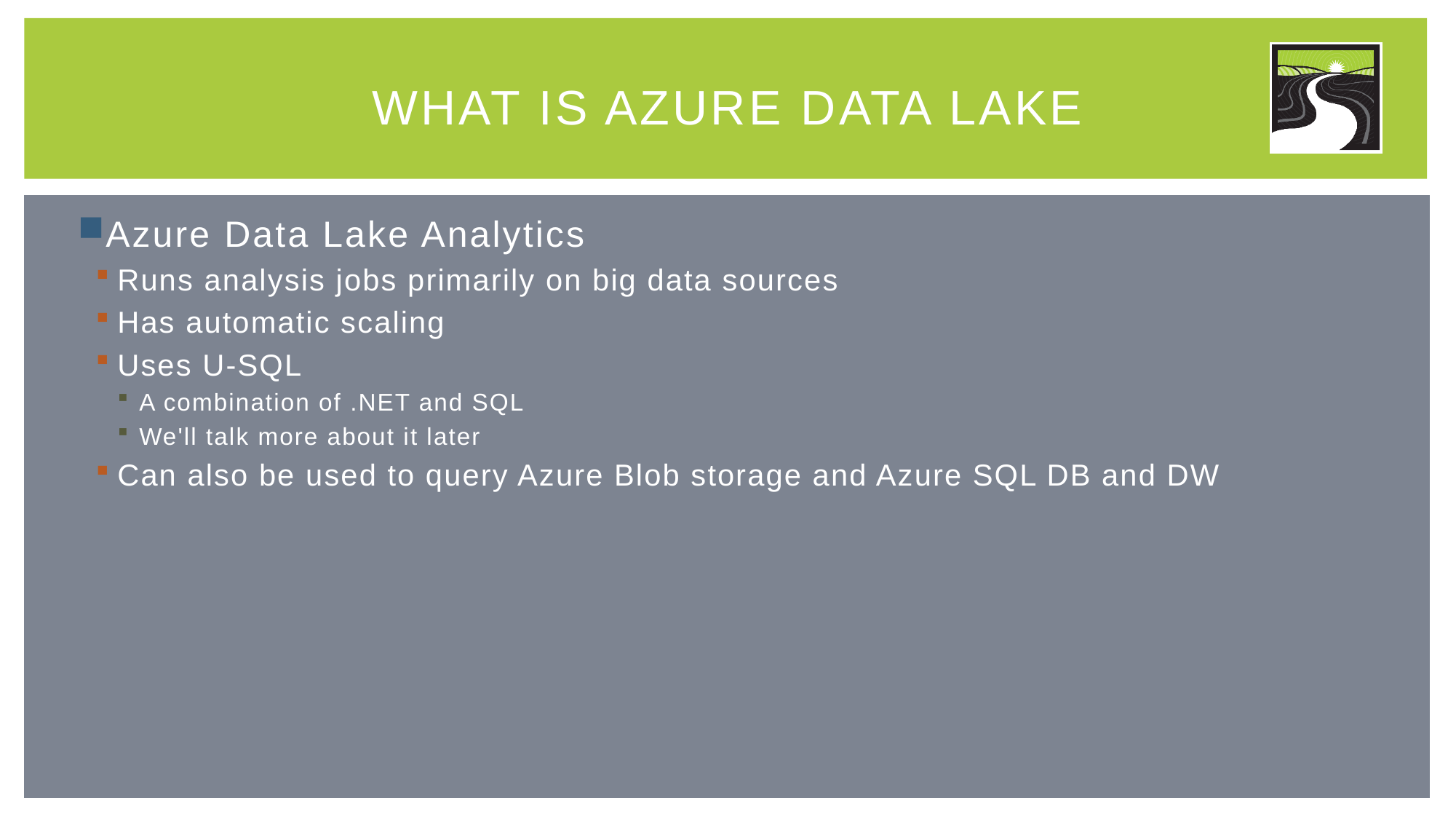

# What is Azure Data Lake
Azure Data Lake Analytics
Runs analysis jobs primarily on big data sources
Has automatic scaling
Uses U-SQL
A combination of .NET and SQL
We'll talk more about it later
Can also be used to query Azure Blob storage and Azure SQL DB and DW